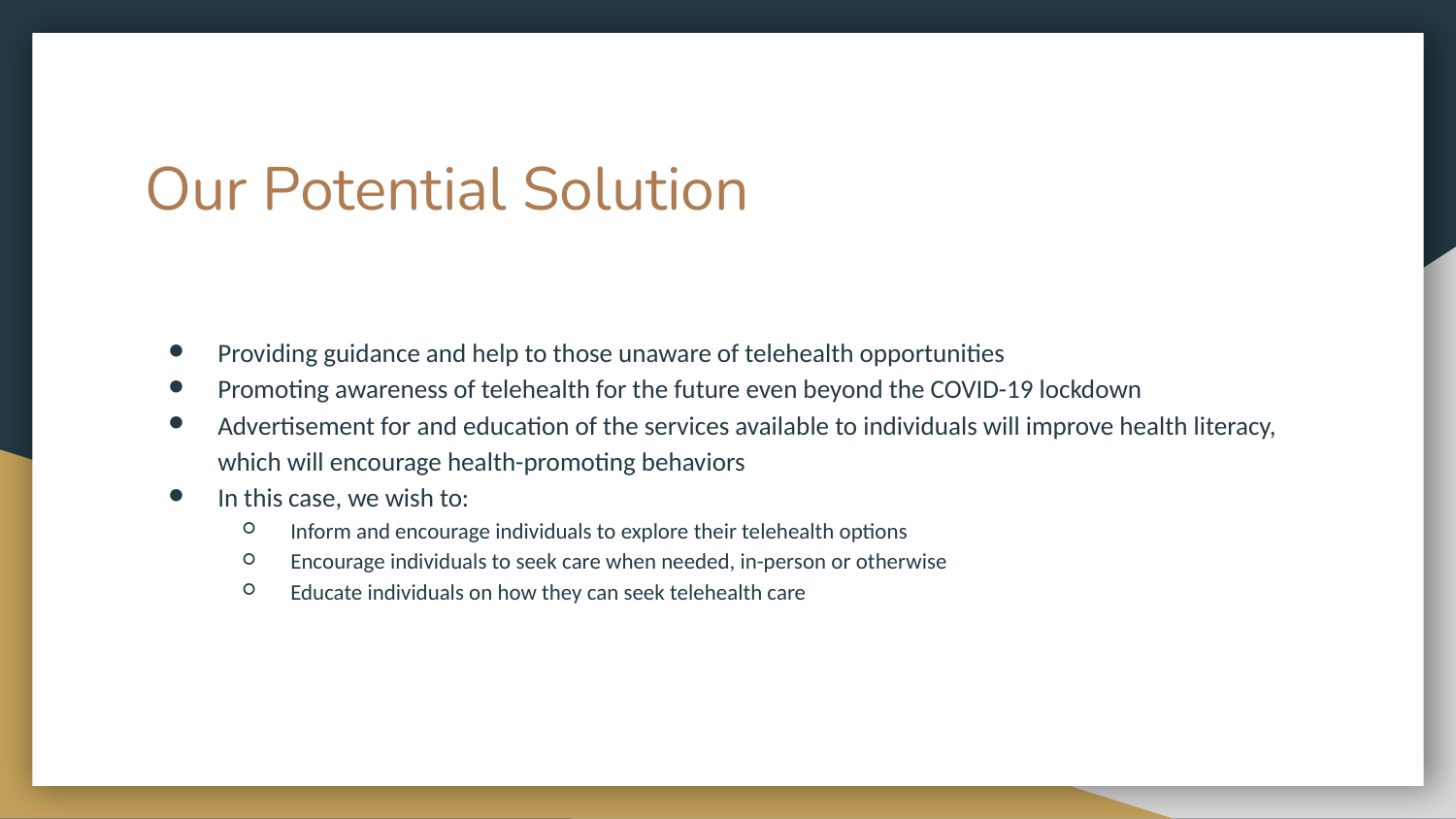

# Our Potential Solution
Providing guidance and help to those unaware of telehealth opportunities
Promoting awareness of telehealth for the future even beyond the COVID-19 lockdown
Advertisement for and education of the services available to individuals will improve health literacy, which will encourage health-promoting behaviors
In this case, we wish to:
Inform and encourage individuals to explore their telehealth options
Encourage individuals to seek care when needed, in-person or otherwise
Educate individuals on how they can seek telehealth care